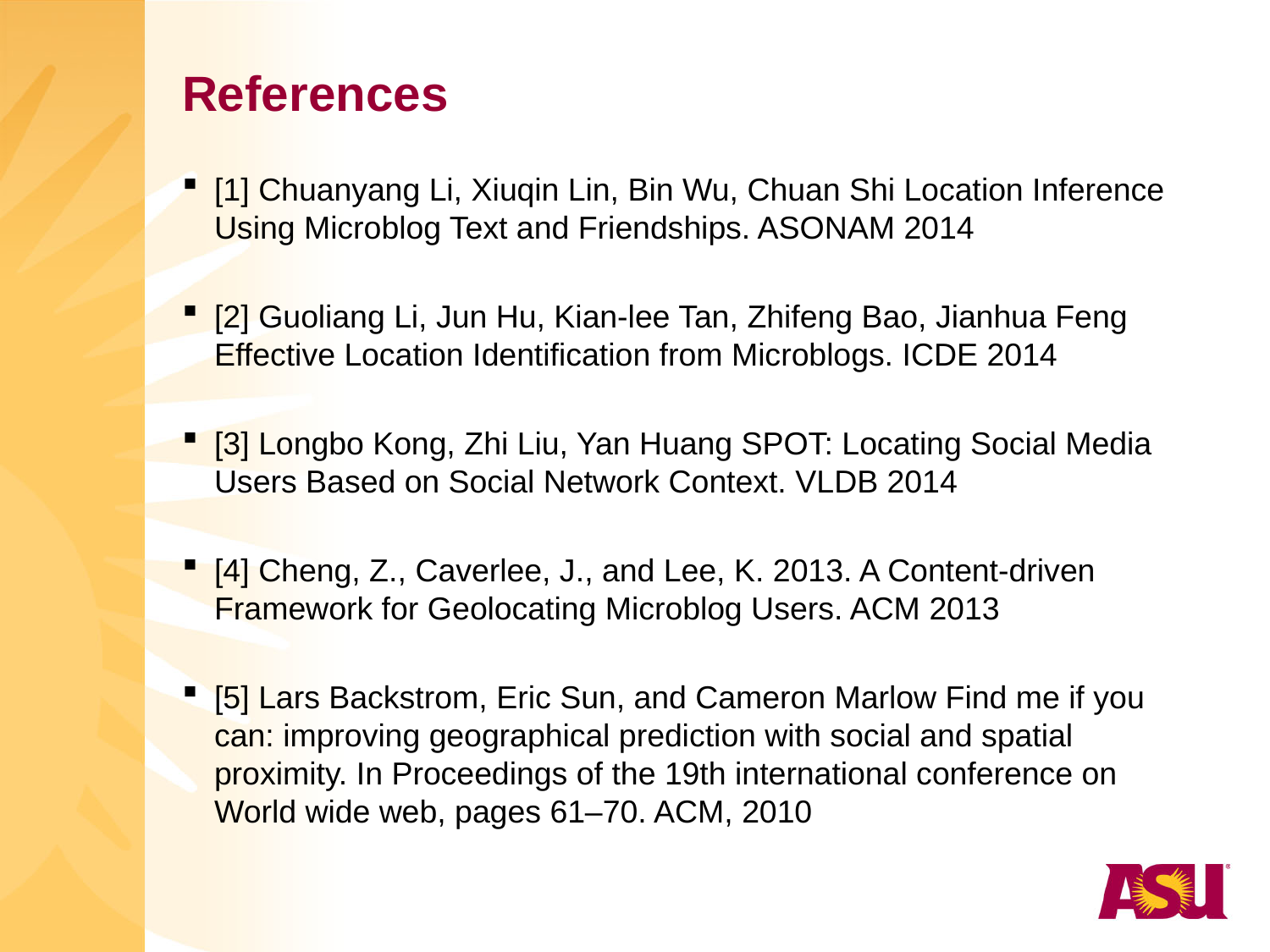

# References
[1] Chuanyang Li, Xiuqin Lin, Bin Wu, Chuan Shi Location Inference Using Microblog Text and Friendships. ASONAM 2014

[2] Guoliang Li, Jun Hu, Kian-lee Tan, Zhifeng Bao, Jianhua Feng Effective Location Identiﬁcation from Microblogs. ICDE 2014

[3] Longbo Kong, Zhi Liu, Yan Huang SPOT: Locating Social Media Users Based on Social Network Context. VLDB 2014

[4] Cheng, Z., Caverlee, J., and Lee, K. 2013. A Content-driven Framework for Geolocating Microblog Users. ACM 2013

[5] Lars Backstrom, Eric Sun, and Cameron Marlow Find me if you can: improving geographical prediction with social and spatial proximity. In Proceedings of the 19th international conference on World wide web, pages 61–70. ACM, 2010